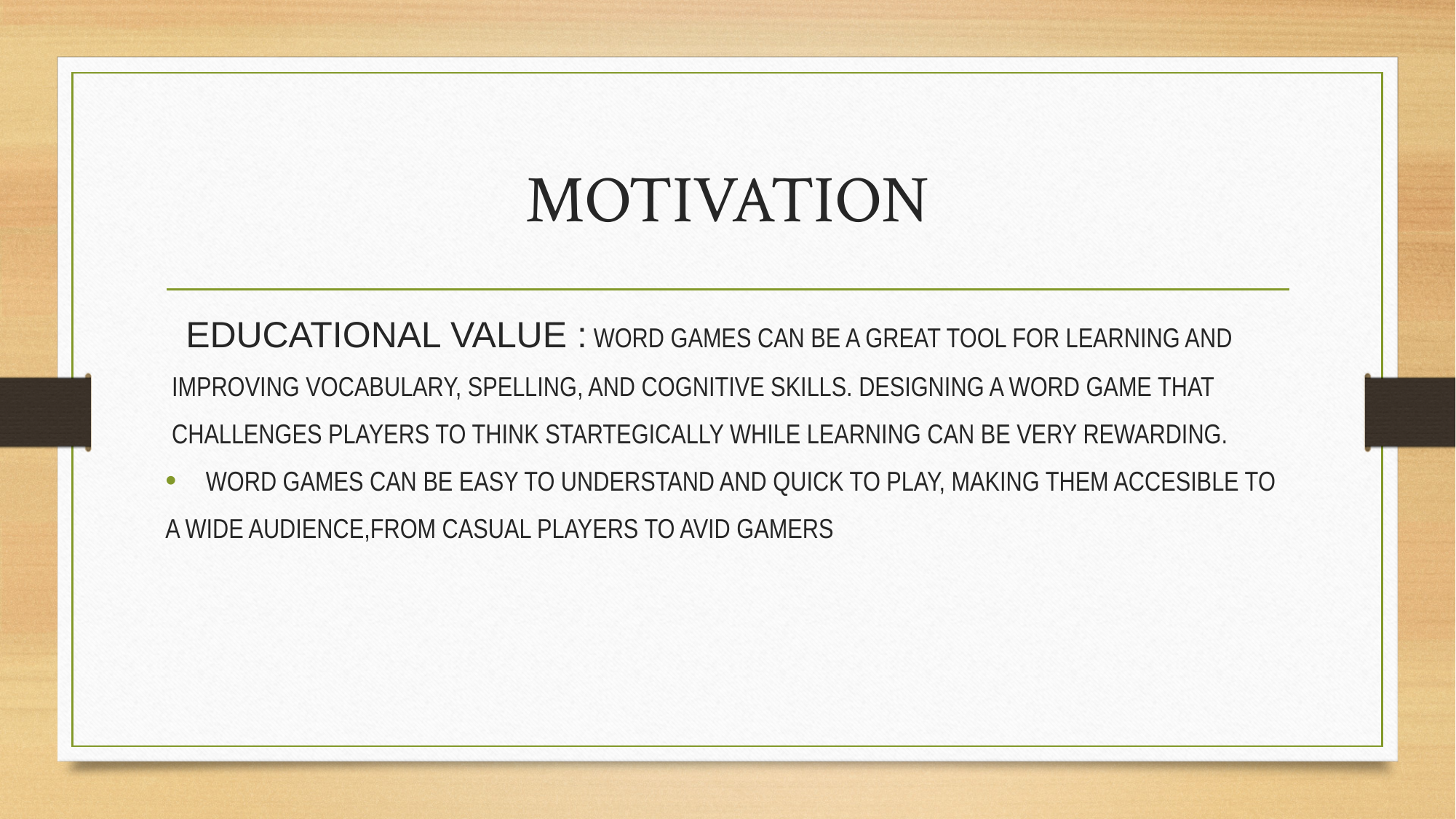

# MOTIVATION
  EDUCATIONAL VALUE : WORD GAMES CAN BE A GREAT TOOL FOR LEARNING AND
 IMPROVING VOCABULARY, SPELLING, AND COGNITIVE SKILLS. DESIGNING A WORD GAME THAT
 CHALLENGES PLAYERS TO THINK STARTEGICALLY WHILE LEARNING CAN BE VERY REWARDING.
 WORD GAMES CAN BE EASY TO UNDERSTAND AND QUICK TO PLAY, MAKING THEM ACCESIBLE TO
A WIDE AUDIENCE,FROM CASUAL PLAYERS TO AVID GAMERS